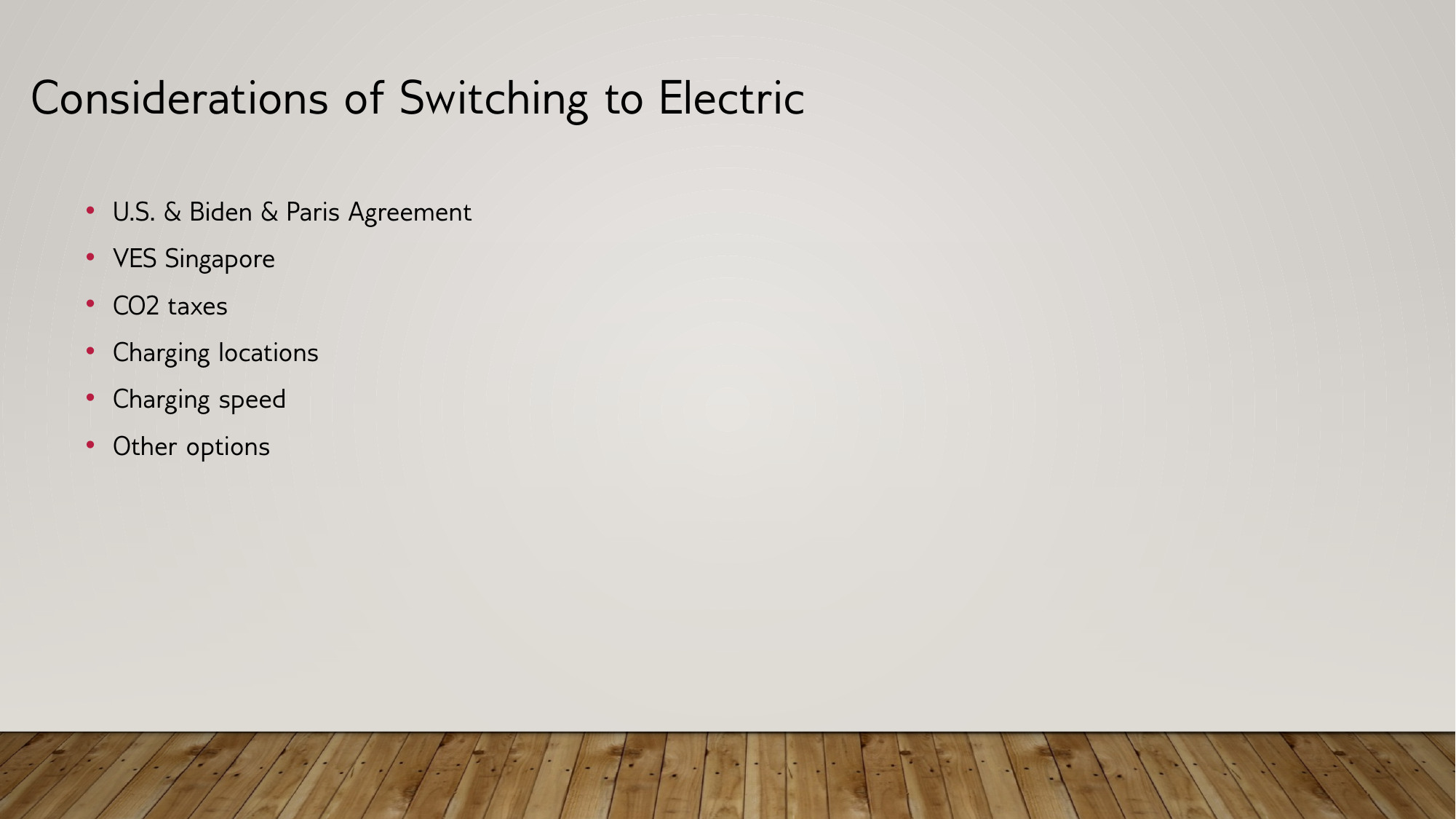

# Considerations of Switching to Electric
U.S. & Biden & Paris Agreement
VES Singapore
CO2 taxes
Charging locations
Charging speed
Other options